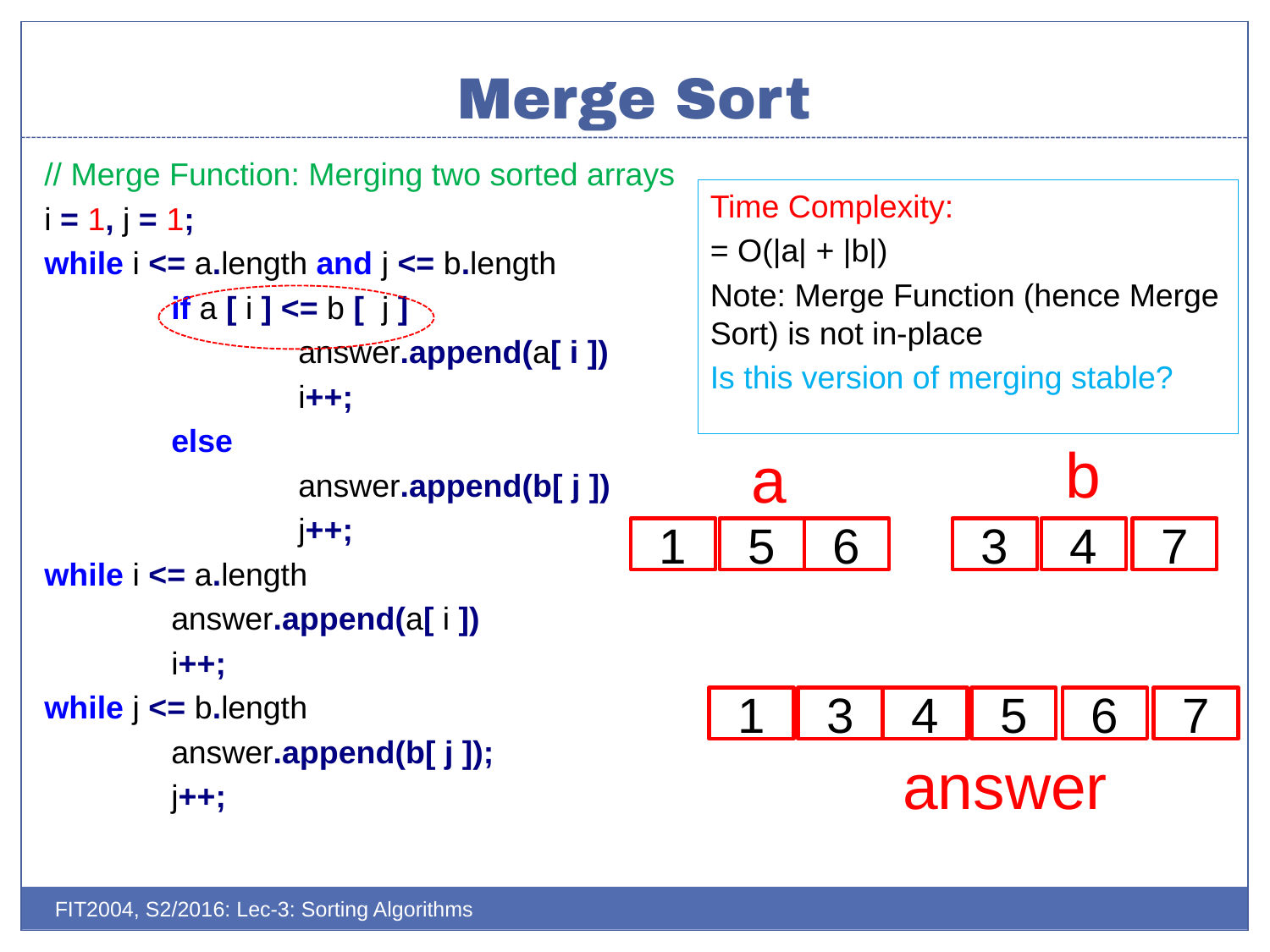

# Merge Sort
// Merge Function: Merging two sorted arrays
i = 1, j = 1;
while i <= a.length and j <= b.length
	if a [ i ] <= b [  j ]
		answer.append(a[ i ])
		i++;
	else
		answer.append(b[ j ])
		j++;
while i <= a.length
	answer.append(a[ i ])
	i++;
while j <= b.length
	answer.append(b[ j ]);
	j++;

Time Complexity:
= O(|a| + |b|)
Note: Merge Function (hence Merge Sort) is not in-place
Is this version of merging stable?

b
a
1
5
6
3
4
7
1
3
4
5
6
7
answer
FIT2004, S2/2016: Lec-3: Sorting Algorithms